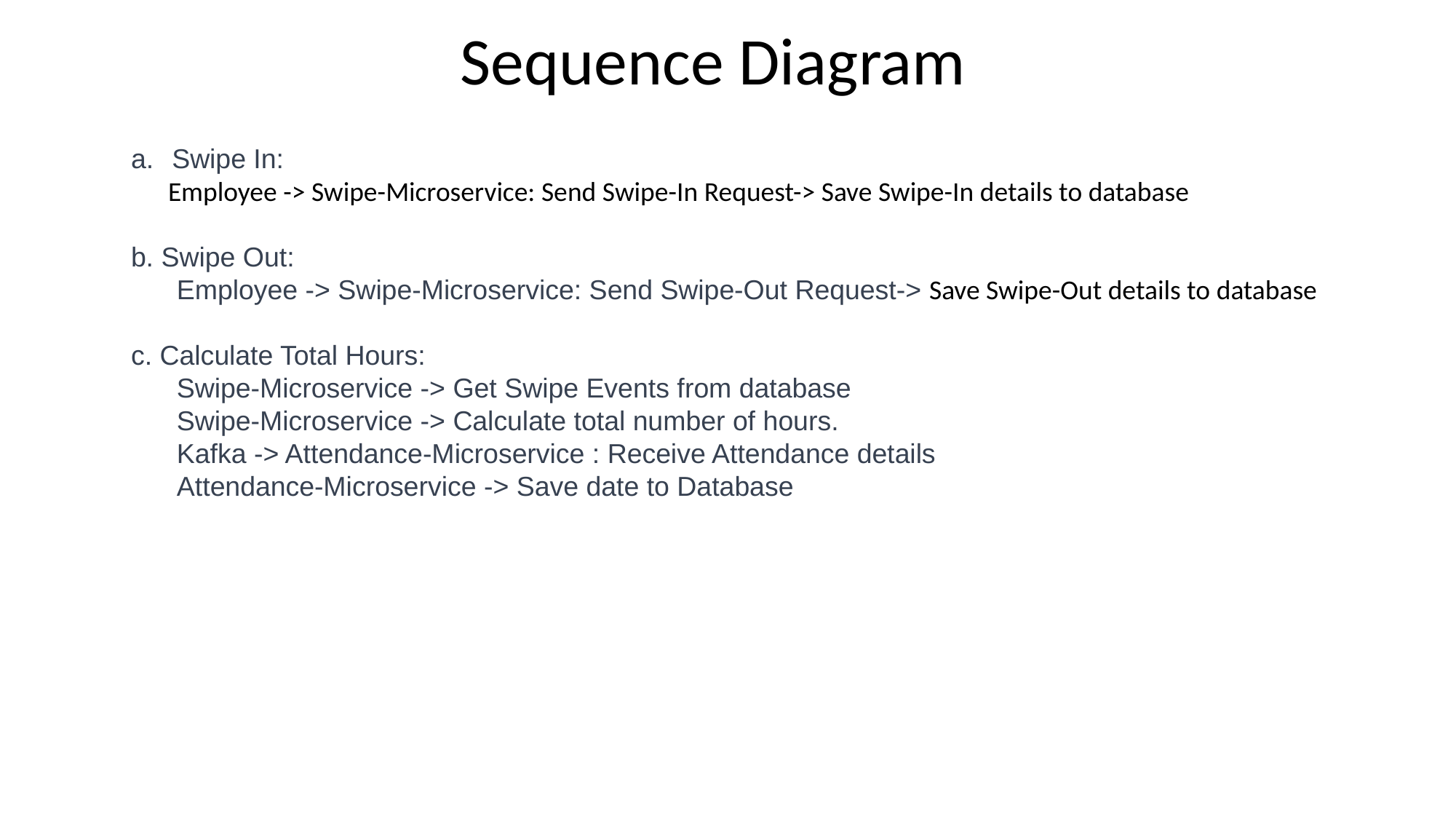

Sequence Diagram
Swipe In:
      Employee -> Swipe-Microservice: Send Swipe-In Request-> Save Swipe-In details to database

b. Swipe Out:
      Employee -> Swipe-Microservice: Send Swipe-Out Request-> Save Swipe-Out details to database

c. Calculate Total Hours:
      Swipe-Microservice -> Get Swipe Events from database
      Swipe-Microservice -> Calculate total number of hours.
      Kafka -> Attendance-Microservice : Receive Attendance details
      Attendance-Microservice -> Save date to Database